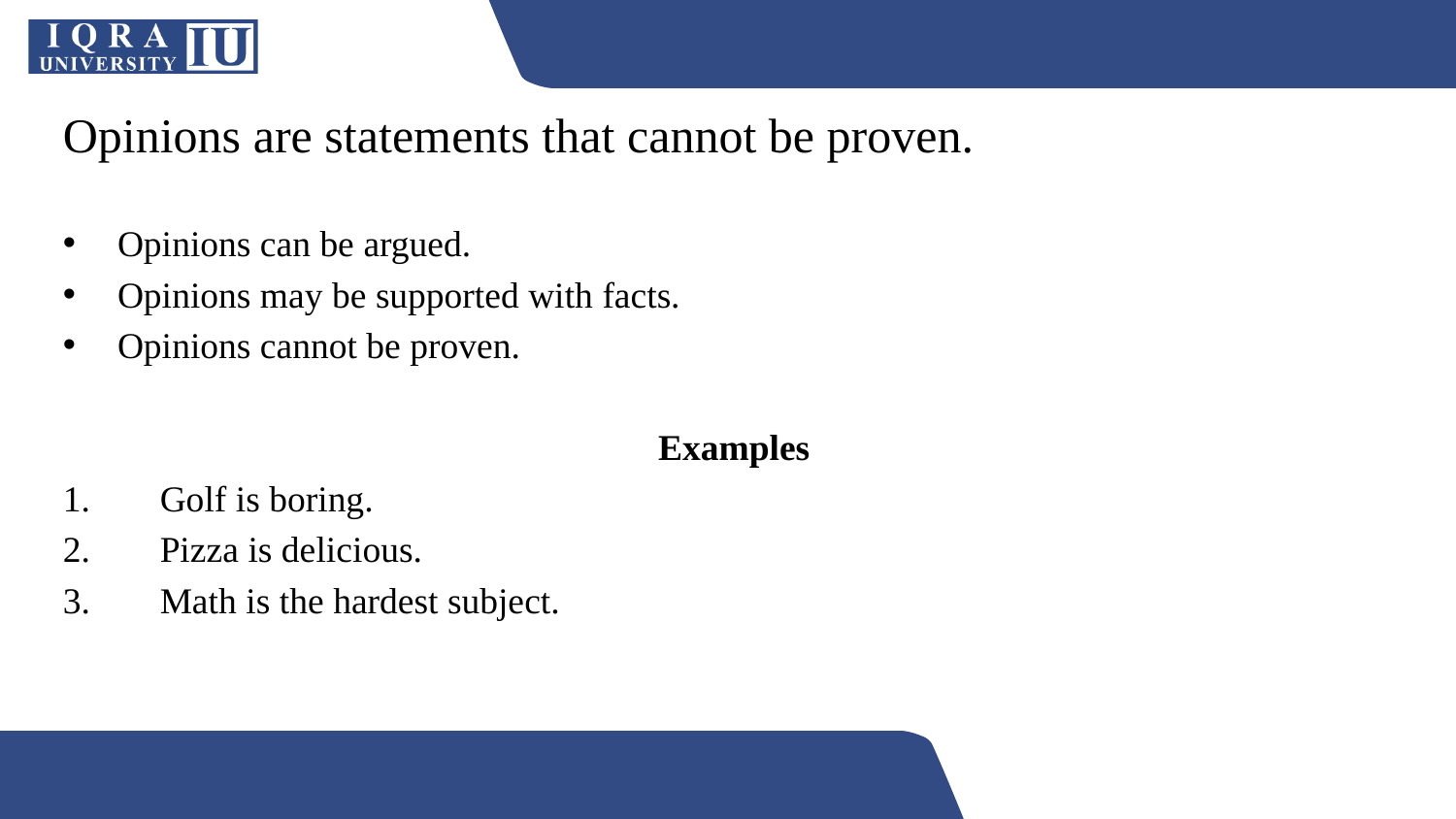

Opinions are statements that cannot be proven.

Opinions can be argued.
Opinions may be supported with facts.
Opinions cannot be proven.

Examples
Golf is boring.
Pizza is delicious.
Math is the hardest subject.